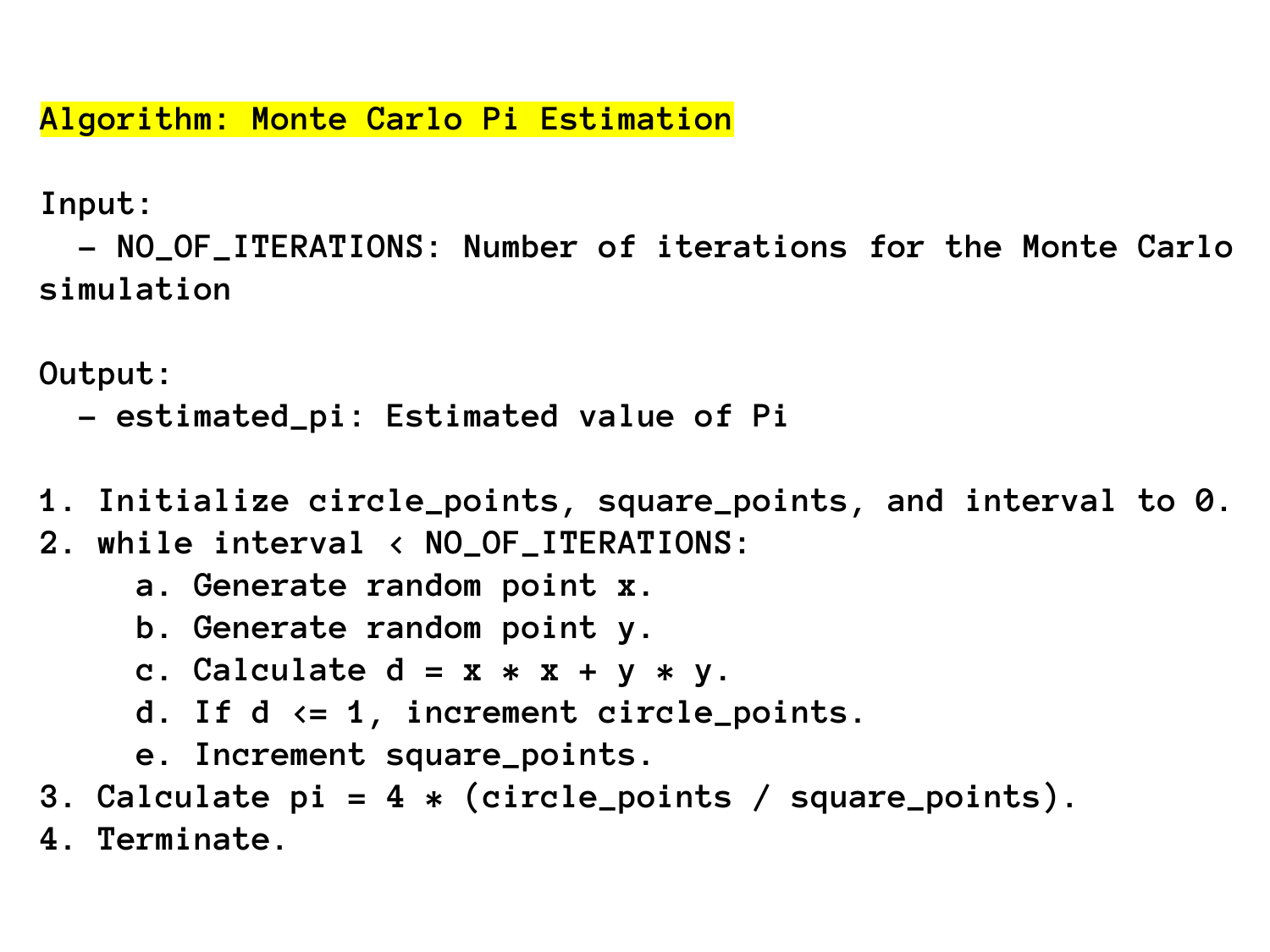

Algorithm: Monte Carlo Pi Estimation

Input:
  - NO_OF_ITERATIONS: Number of iterations for the Monte Carlo simulation

Output:
  - estimated_pi: Estimated value of Pi

1. Initialize circle_points, square_points, and interval to 0.
2. while interval < NO_OF_ITERATIONS:
     a. Generate random point x.
     b. Generate random point y.
     c. Calculate d = x * x + y * y.
     d. If d <= 1, increment circle_points.
     e. Increment square_points.
3. Calculate pi = 4 * (circle_points / square_points).
4. Terminate.